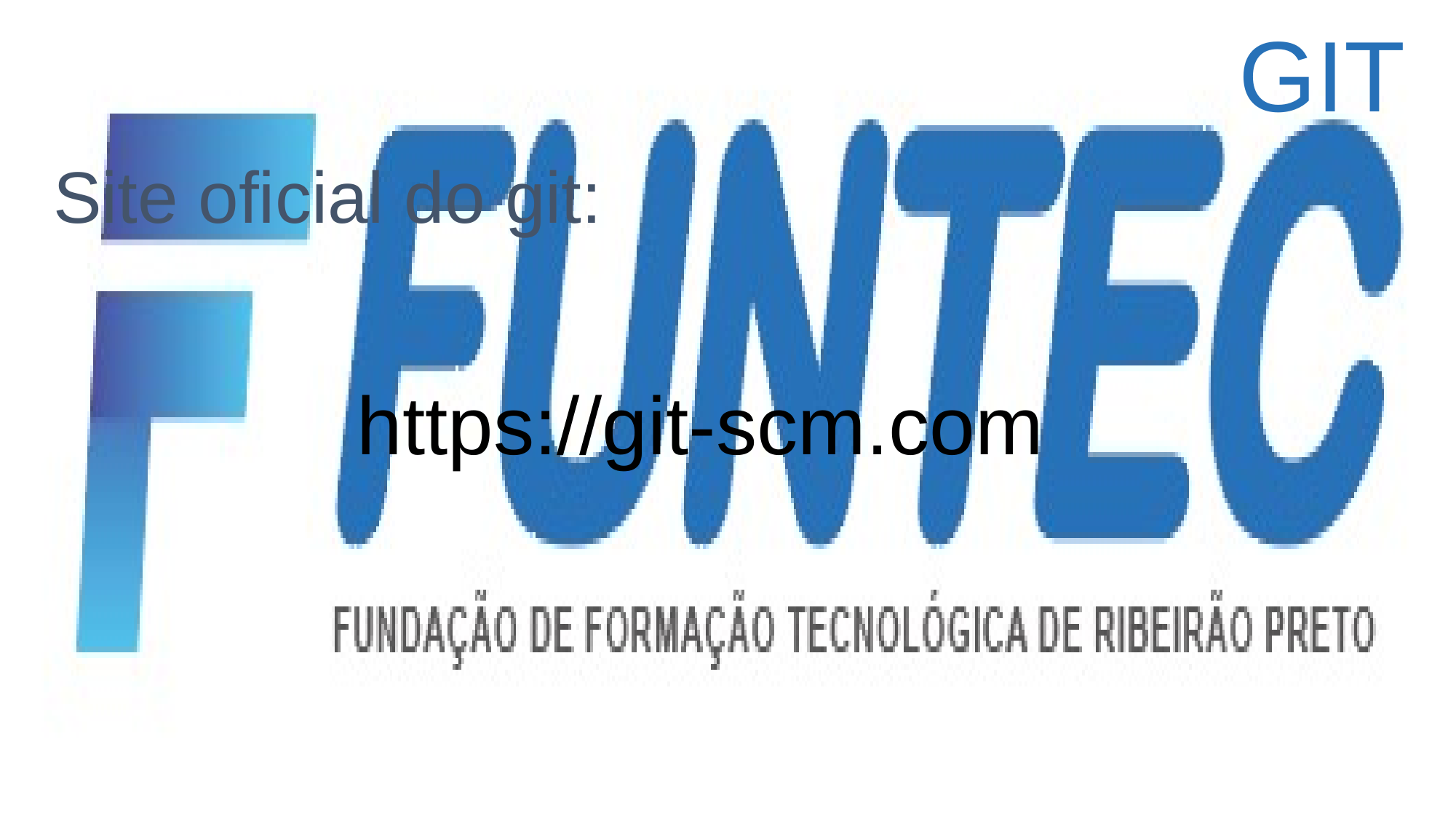

GIT
# Site oficial do git:
https://git-scm.com